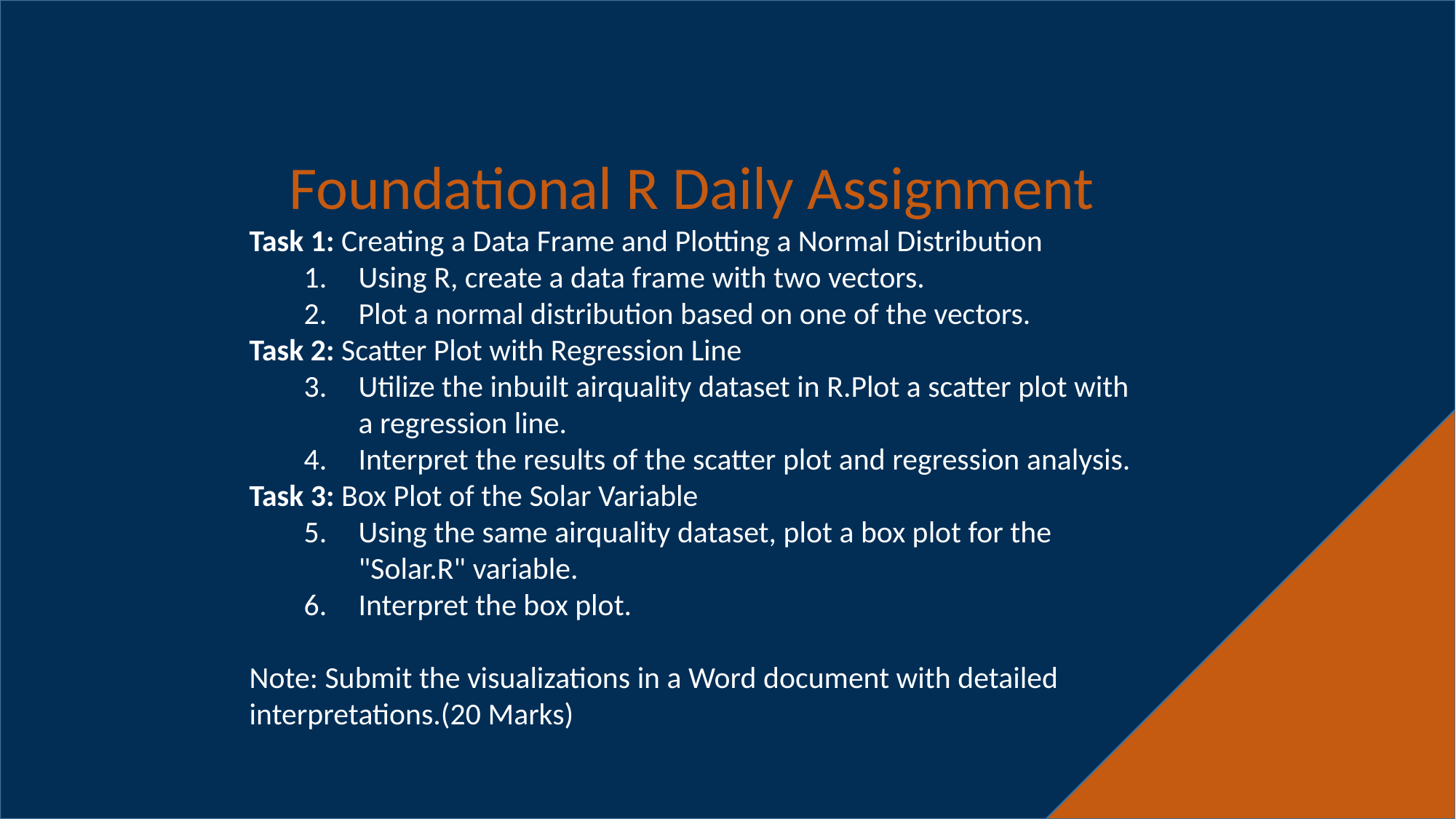

Foundational R Daily Assignment
Task 1: Creating a Data Frame and Plotting a Normal Distribution
Using R, create a data frame with two vectors.
Plot a normal distribution based on one of the vectors.
Task 2: Scatter Plot with Regression Line
Utilize the inbuilt airquality dataset in R.Plot a scatter plot with a regression line.
Interpret the results of the scatter plot and regression analysis.
Task 3: Box Plot of the Solar Variable
Using the same airquality dataset, plot a box plot for the "Solar.R" variable.
Interpret the box plot.

Note: Submit the visualizations in a Word document with detailed interpretations.(20 Marks)